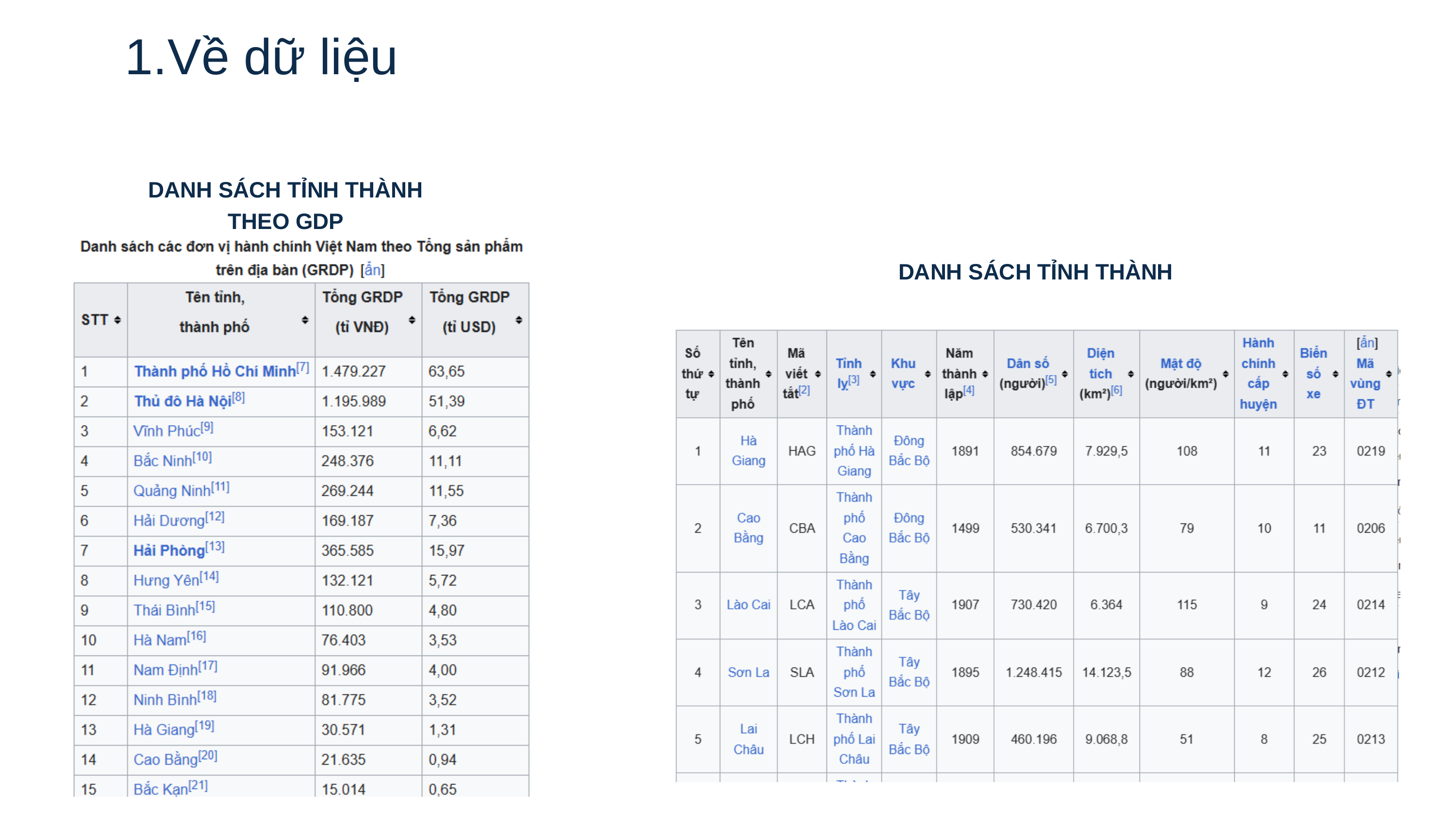

Về dữ liệu
DANH SÁCH TỈNH THÀNH THEO GDP

DANH SÁCH TỈNH THÀNH